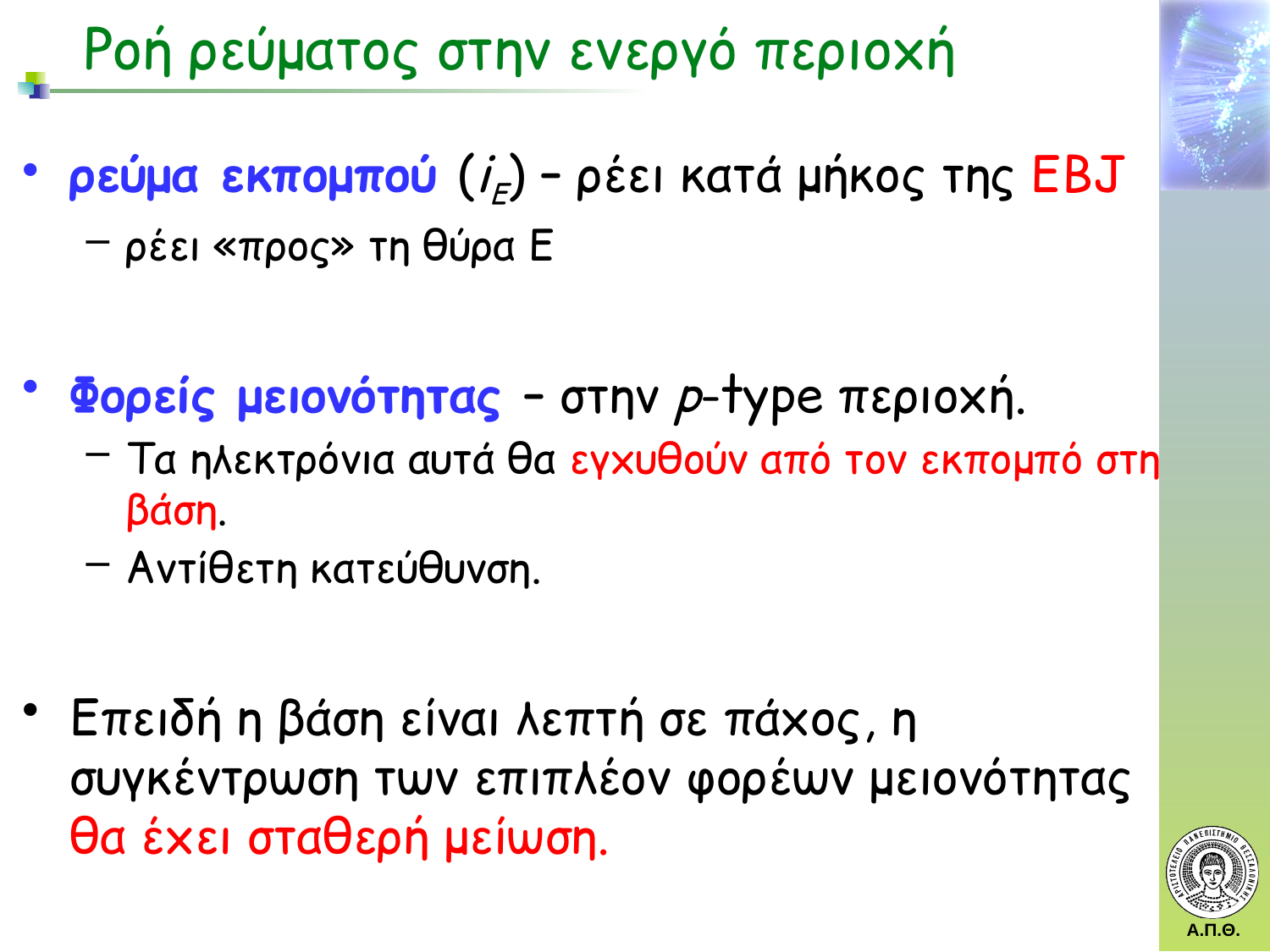

Ροή ρεύματος στην ενεργό περιοχή
ρεύμα εκπομπού (iE) – ρέει κατά μήκος της EBJ
ρέει «προς» τη θύρα Ε

Φορείς μειονότητας – στην p-type περιοχή.
Τα ηλεκτρόνια αυτά θα εγχυθούν από τον εκπομπό στη βάση.
Αντίθετη κατεύθυνση.

Επειδή η βάση είναι λεπτή σε πάχος, η συγκέντρωση των επιπλέον φορέων μειονότητας θα έχει σταθερή μείωση.